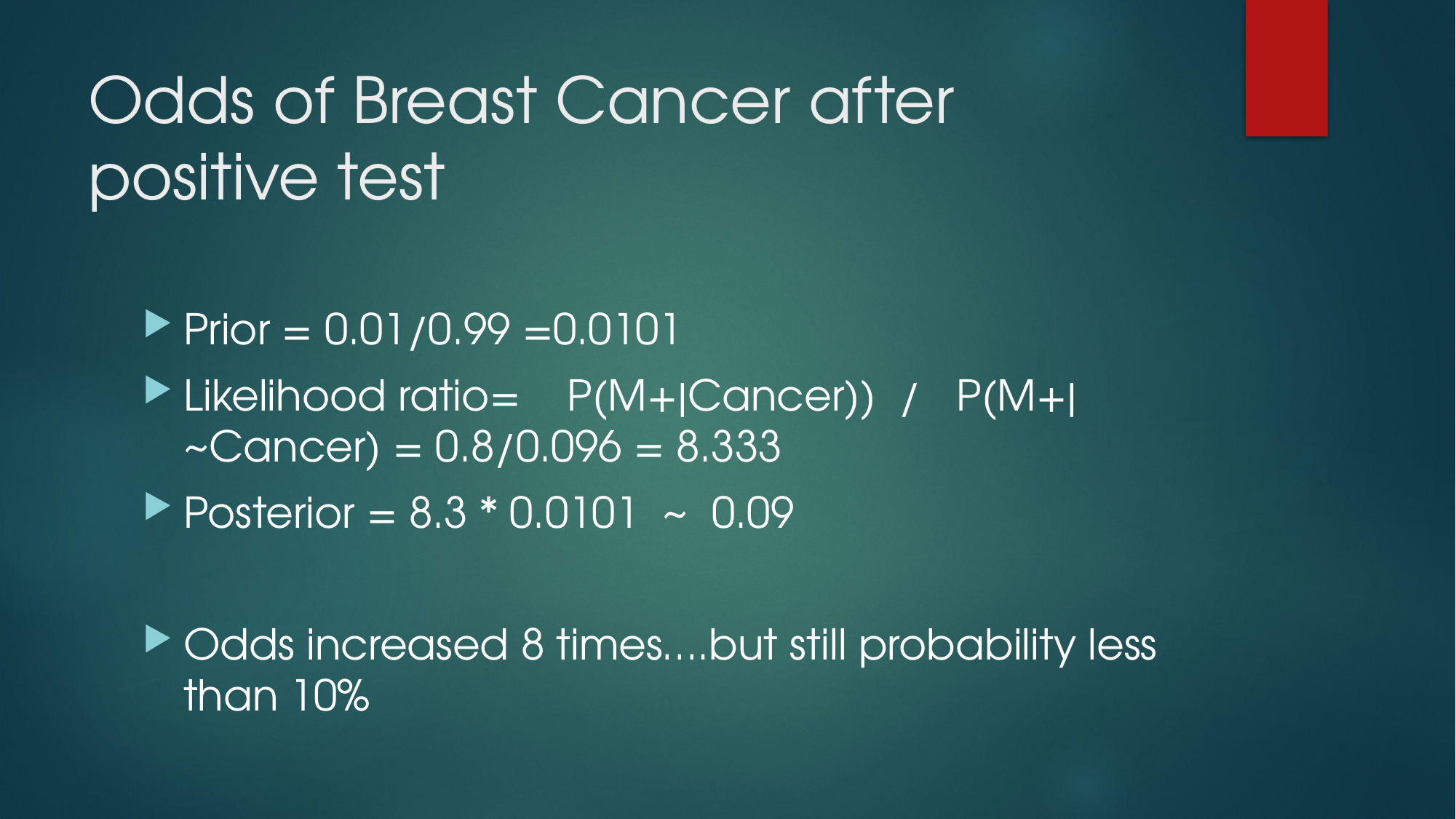

# Odds of Breast Cancer after positive test

Prior = 0.01/0.99 =0.0101
Likelihood ratio=    P(M+|Cancer))  /   P(M+|~Cancer) = 0.8/0.096 = 8.333
Posterior = 8.3 * 0.0101  ~  0.09

Odds increased 8 times….but still probability less than 10%